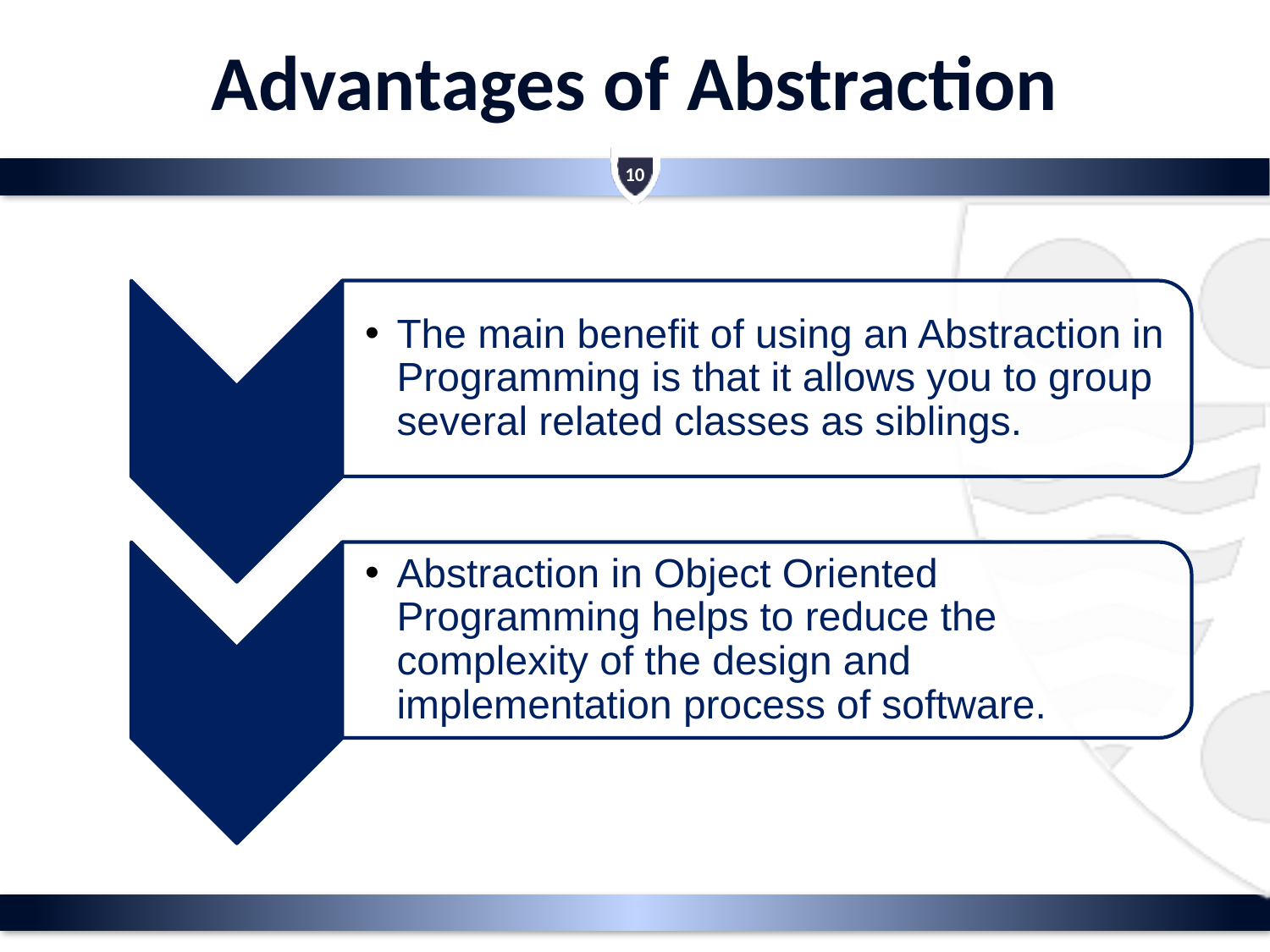

# Advantages of Abstraction
10

The main benefit of using an Abstraction in Programming is that it allows you to group several related classes as siblings.

Abstraction in Object Oriented Programming helps to reduce the complexity of the design and implementation process of software.